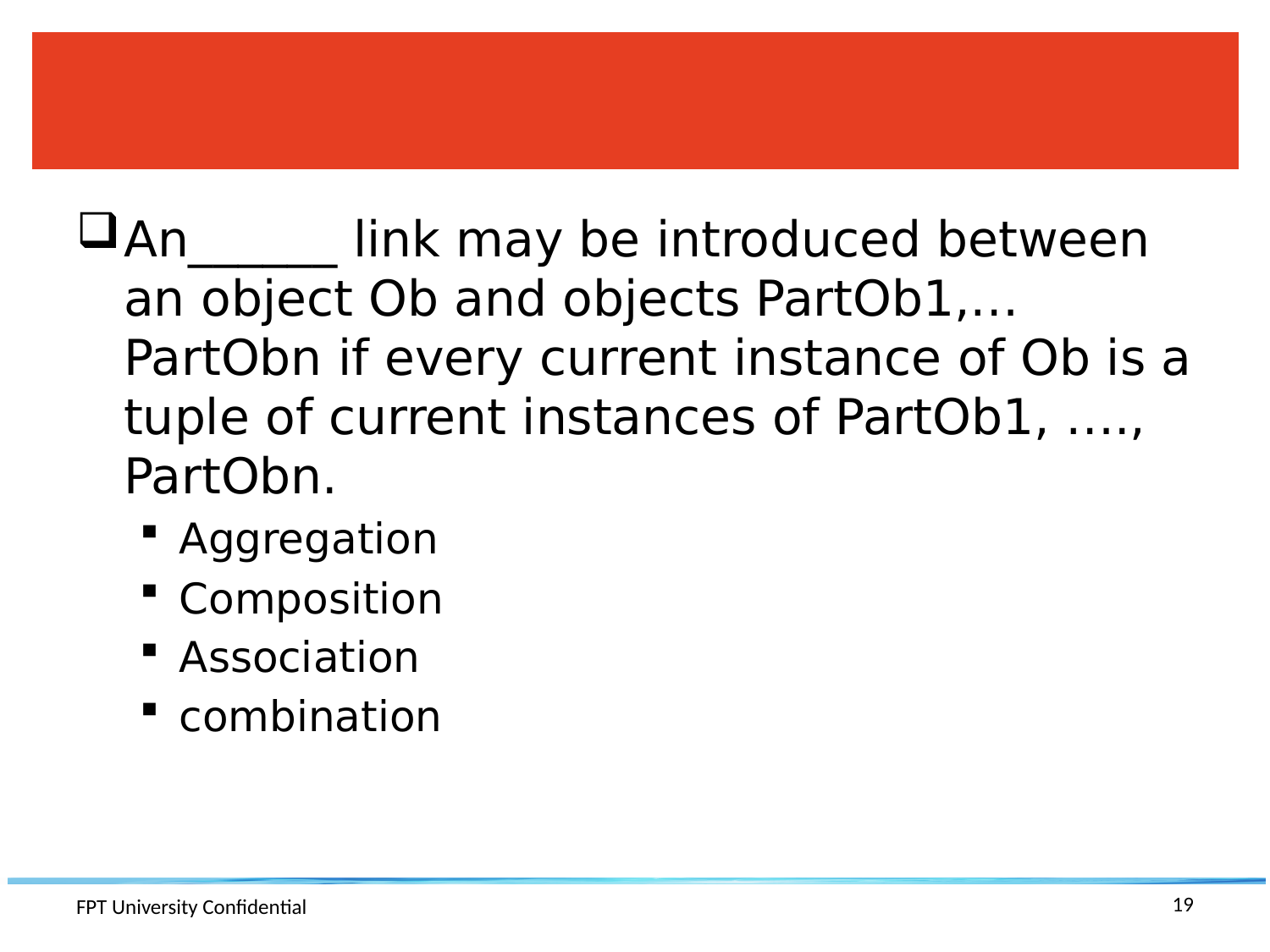

#
An______ link may be introduced between an object Ob and objects PartOb1,… PartObn if every current instance of Ob is a tuple of current instances of PartOb1, …., PartObn.
Aggregation
Composition
Association
combination